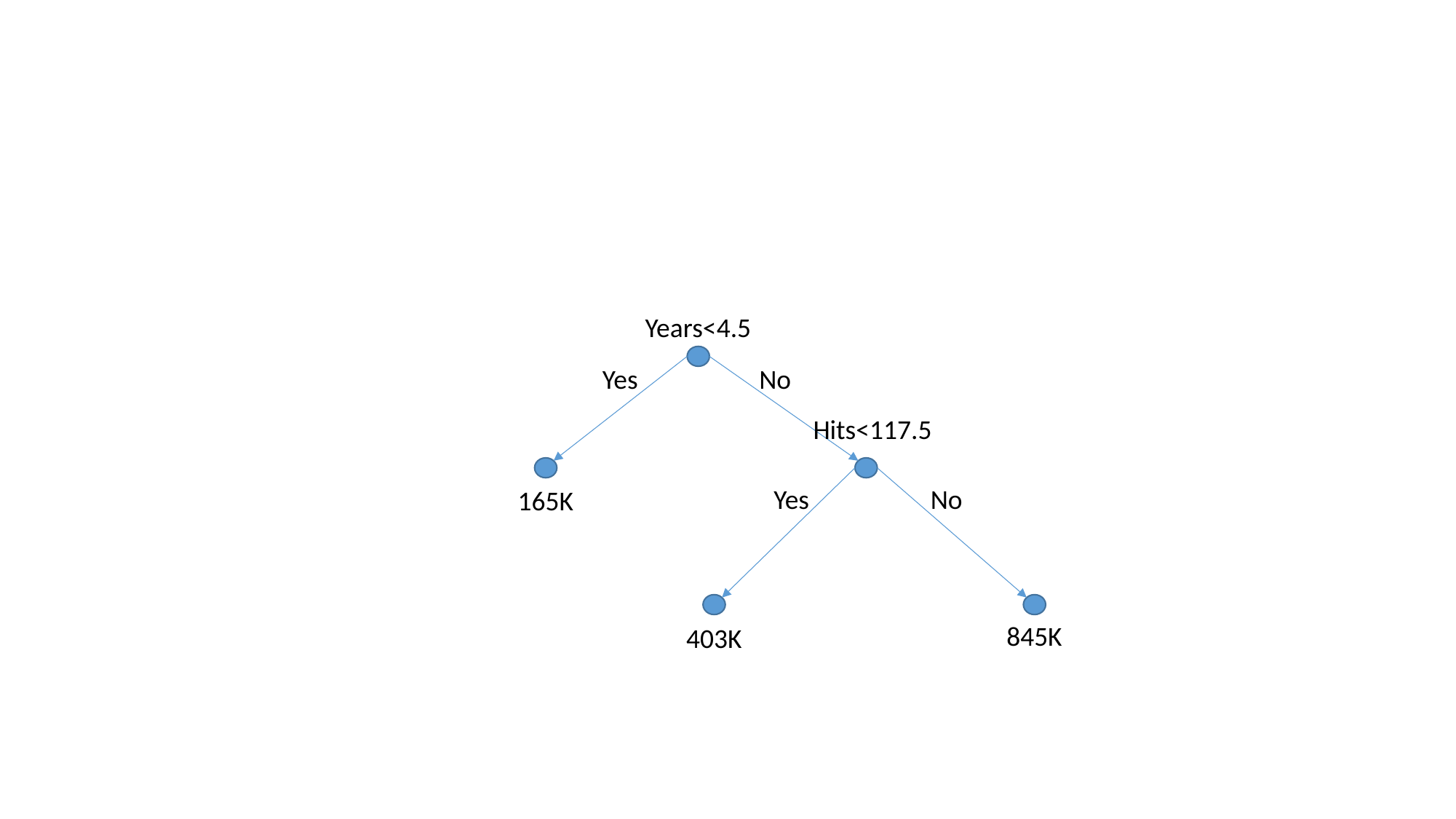

Years<4.5

Yes
No
Hits<117.5

Yes
No
165K

845K
403K